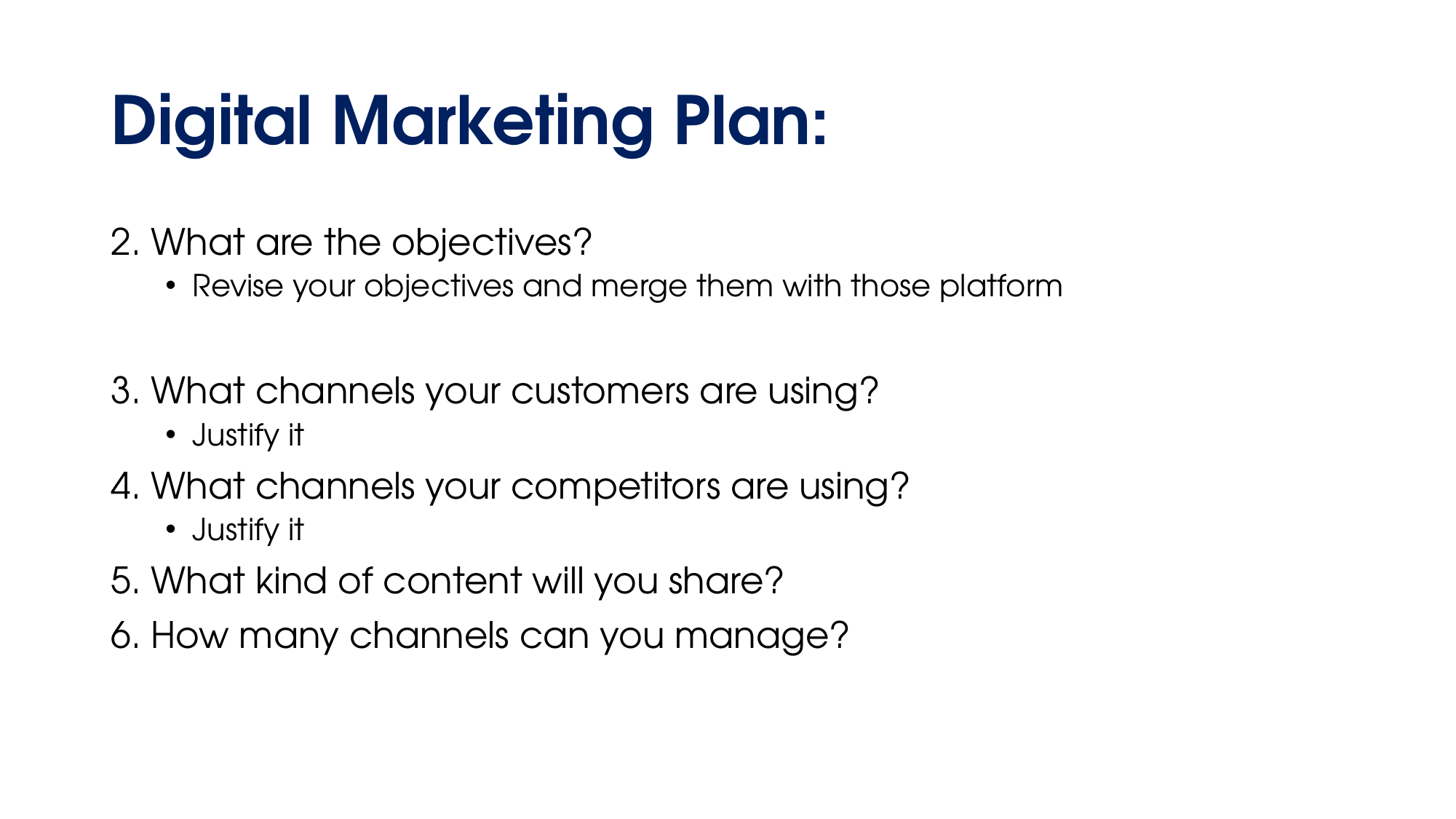

# Digital Marketing Plan:
2. What are the objectives?
Revise your objectives and merge them with those platform

3. What channels your customers are using?
Justify it
4. What channels your competitors are using?
Justify it
5. What kind of content will you share?
6. How many channels can you manage?